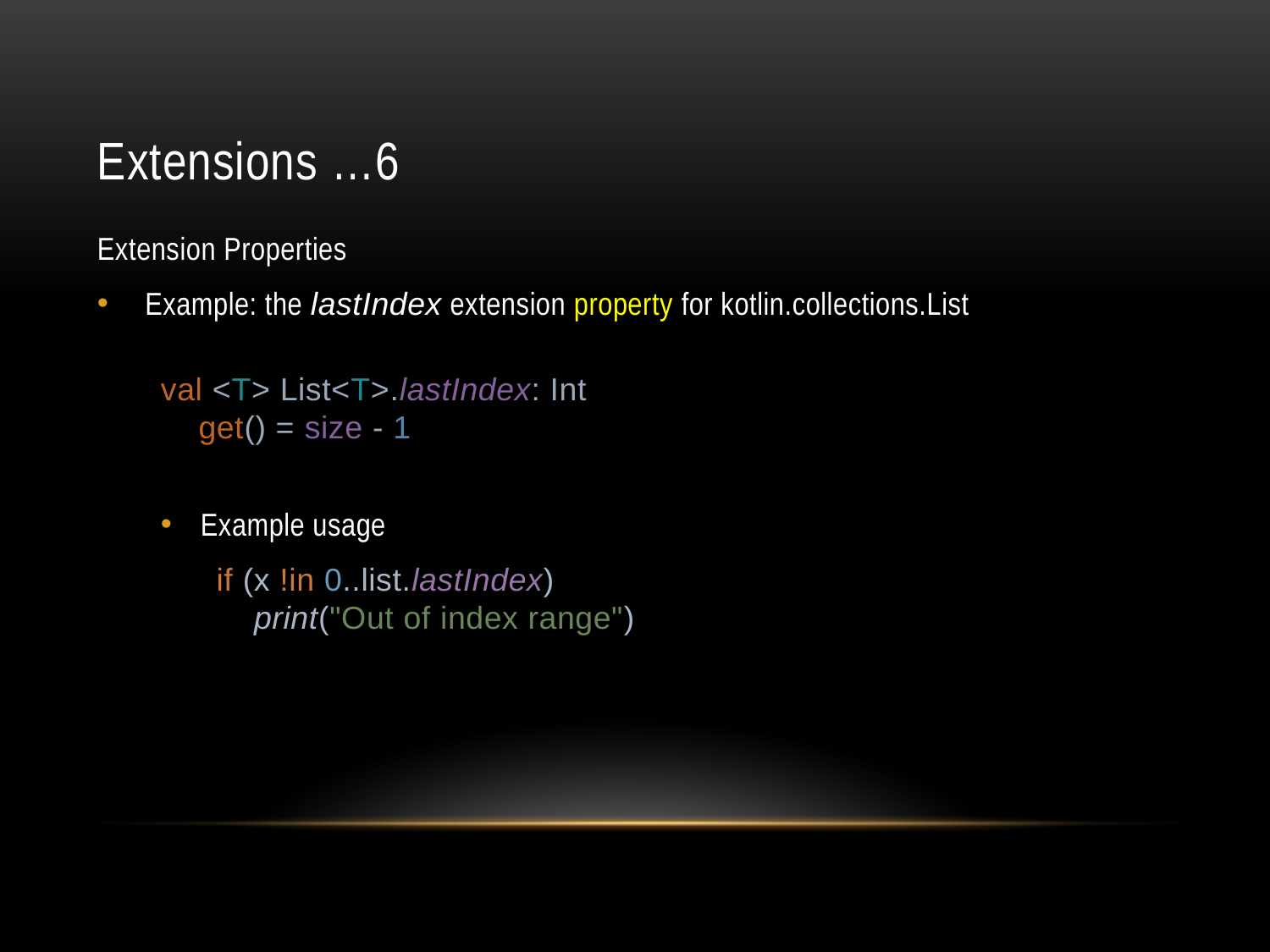

# Extensions …6
Extension Properties
Example: the lastIndex extension property for kotlin.collections.List

val <T> List<T>.lastIndex: Int
    get() = size - 1

Example usage
if (x !in 0..list.lastIndex)
    print("Out of index range")